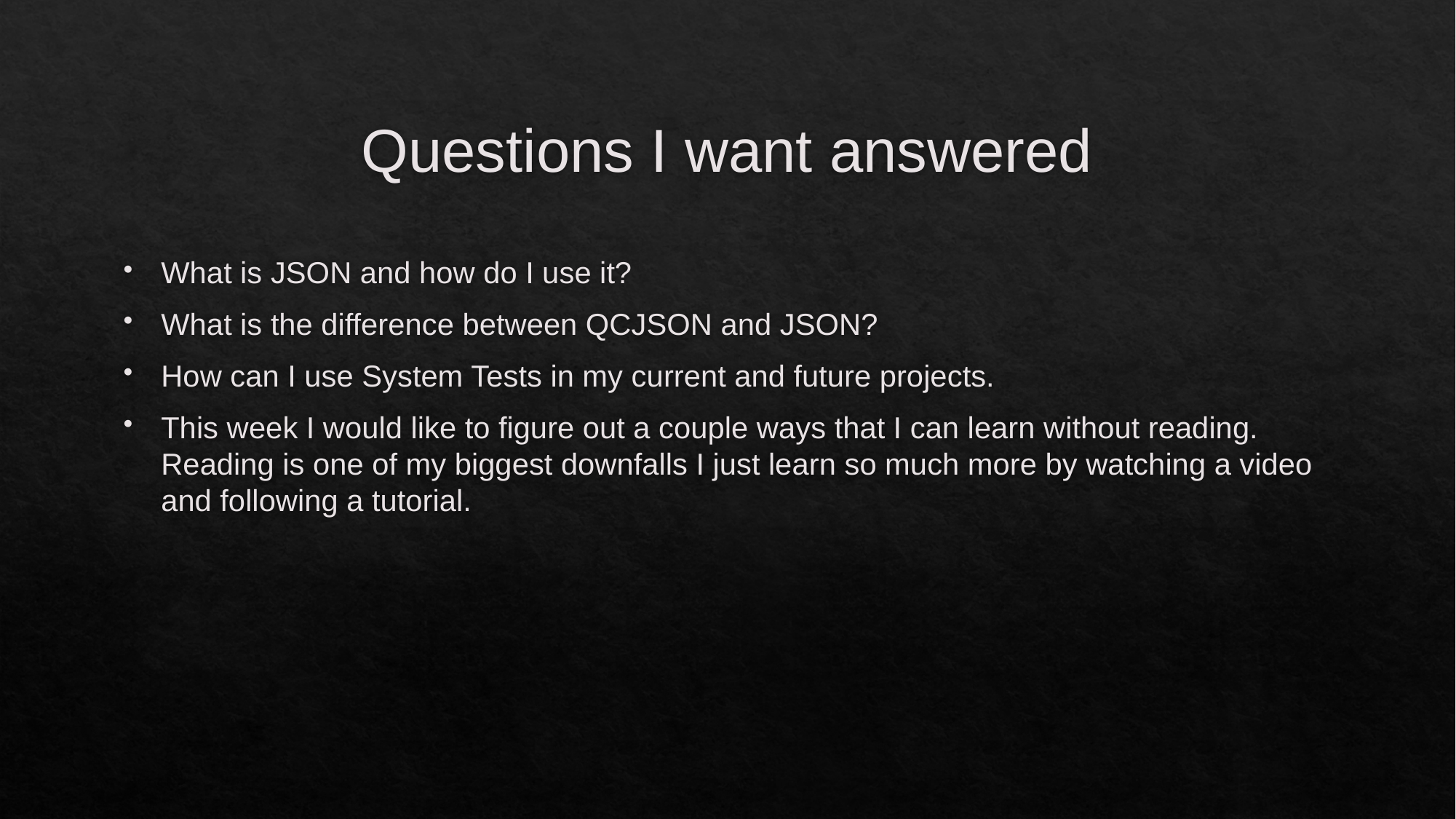

# Questions I want answered
What is JSON and how do I use it?
What is the difference between QCJSON and JSON?
How can I use System Tests in my current and future projects.
This week I would like to figure out a couple ways that I can learn without reading. Reading is one of my biggest downfalls I just learn so much more by watching a video and following a tutorial.